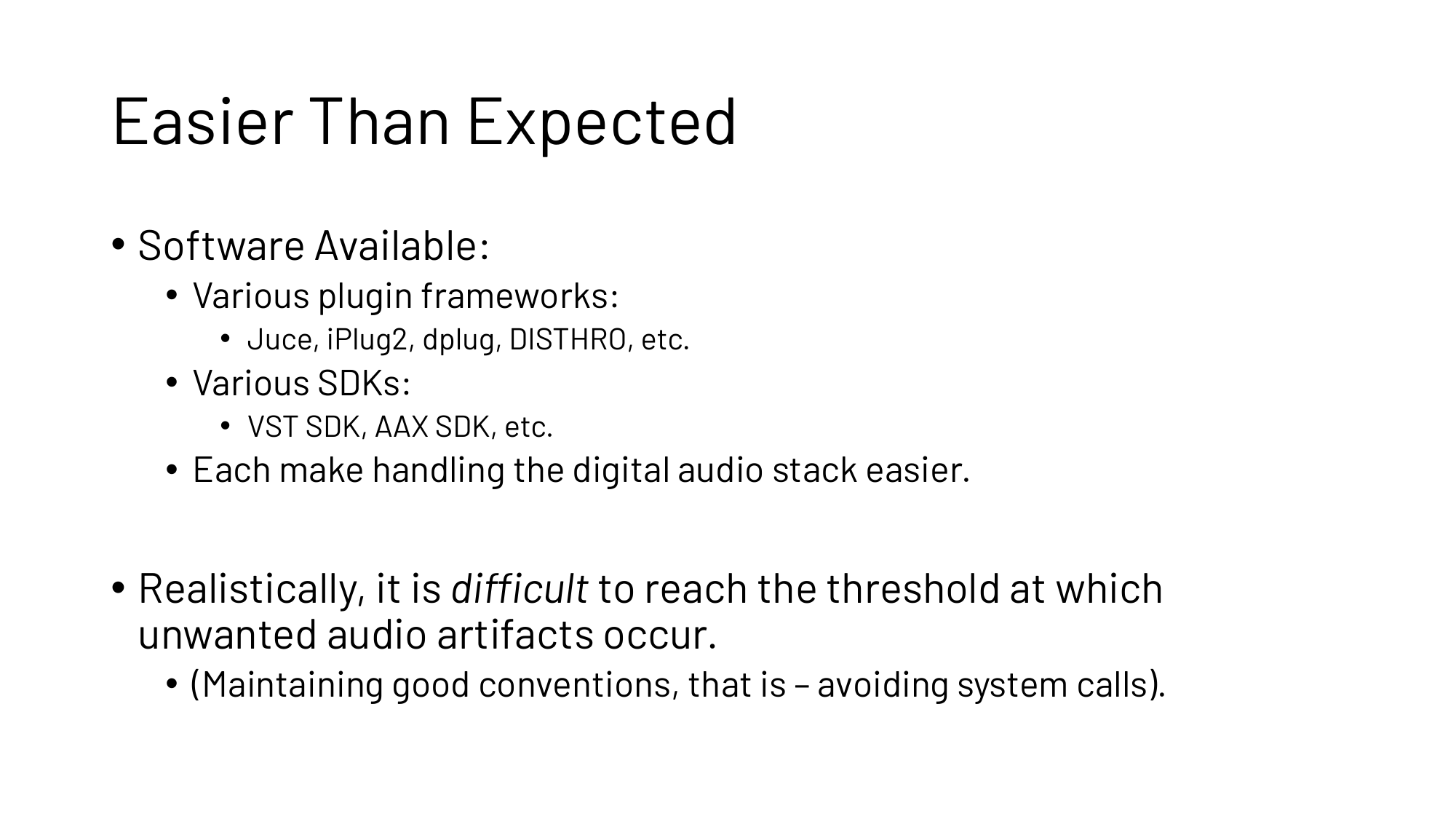

# Easier Than Expected
Software Available:
Various plugin frameworks:
Juce, iPlug2, dplug, DISTHRO, etc.
Various SDKs:
VST SDK, AAX SDK, etc.
Each make handling the digital audio stack easier.

Realistically, it is difficult to reach the threshold at which unwanted audio artifacts occur.
(Maintaining good conventions, that is – avoiding system calls).